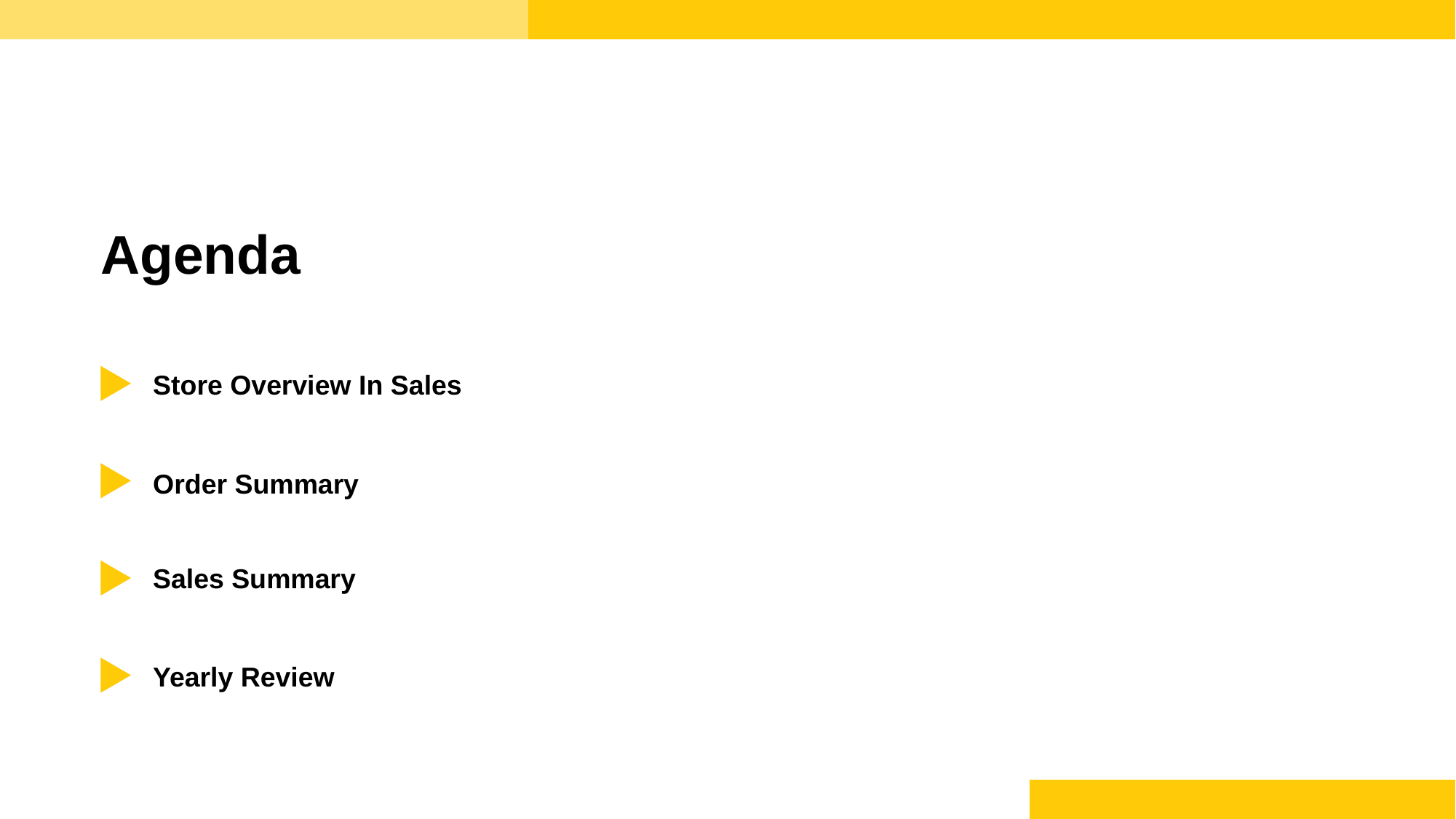

# Agenda
Store Overview In Sales

Order Summary
Sales Summary
Yearly Review